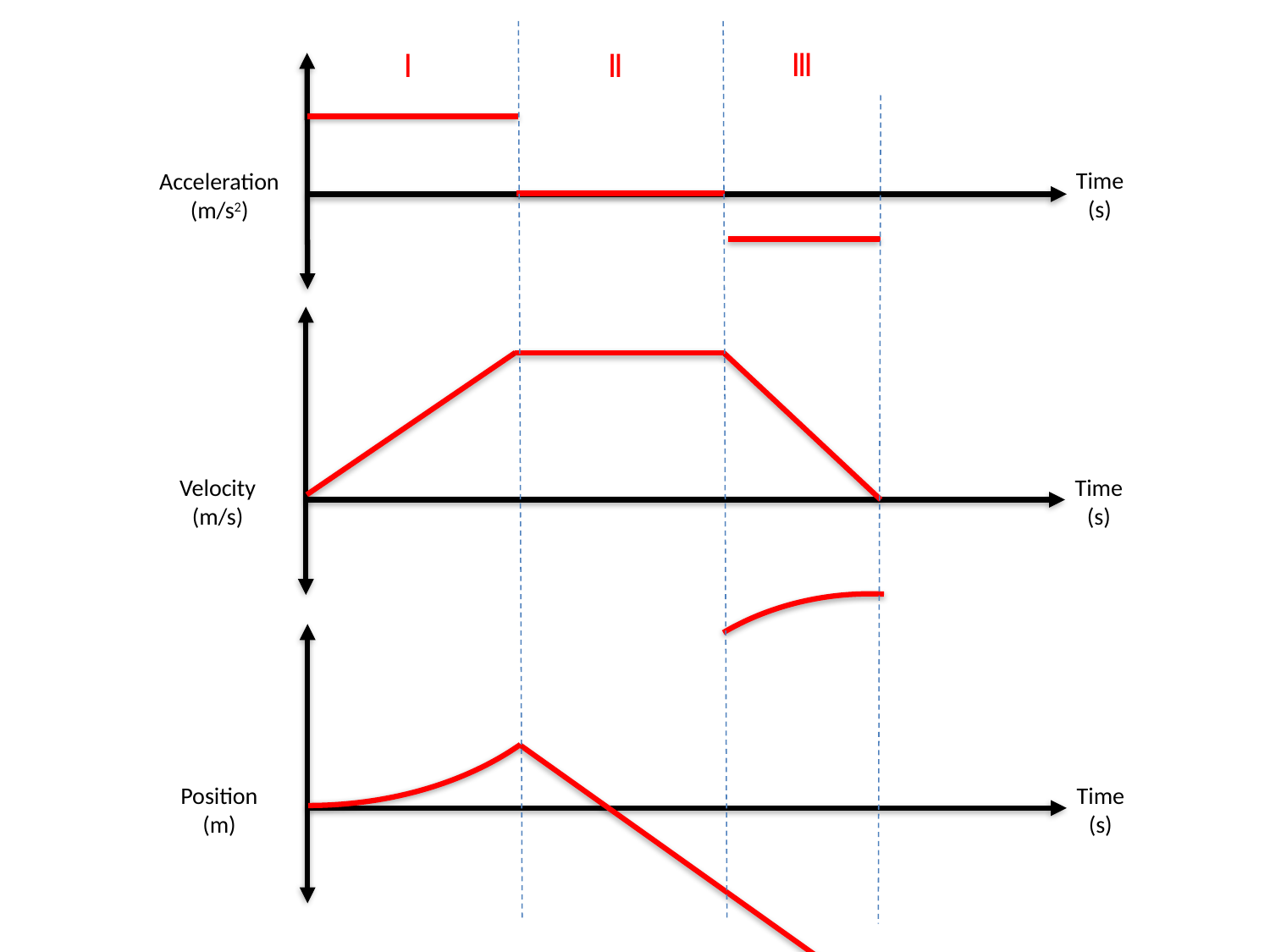

Ⅲ
Ⅰ
Ⅱ
Time
(s)
Acceleration
(m/s2)

Velocity
(m/s)
Time
(s)

Position
(m)
Time
(s)